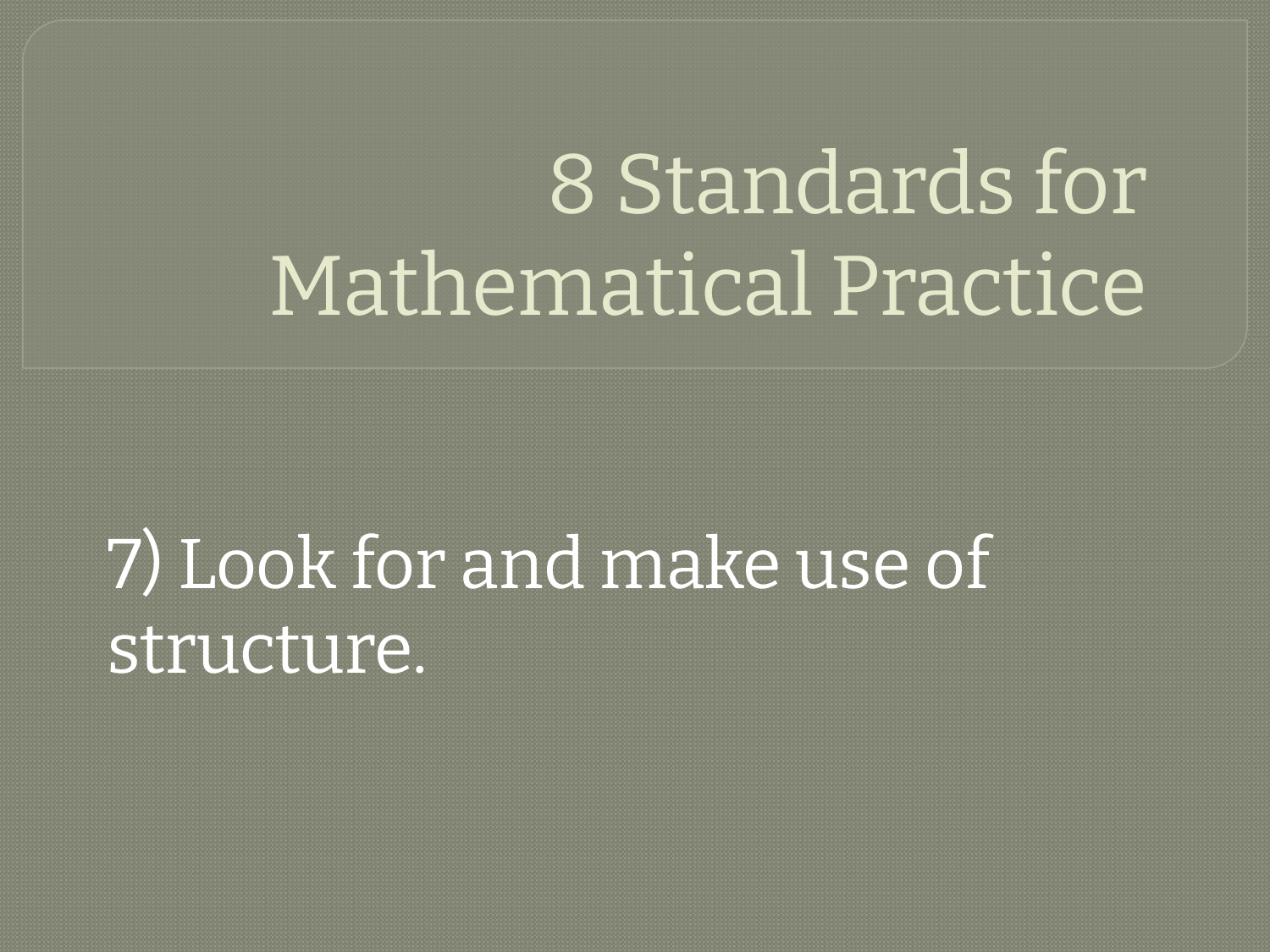

# 8 Standards for Mathematical Practice
7) Look for and make use of structure.